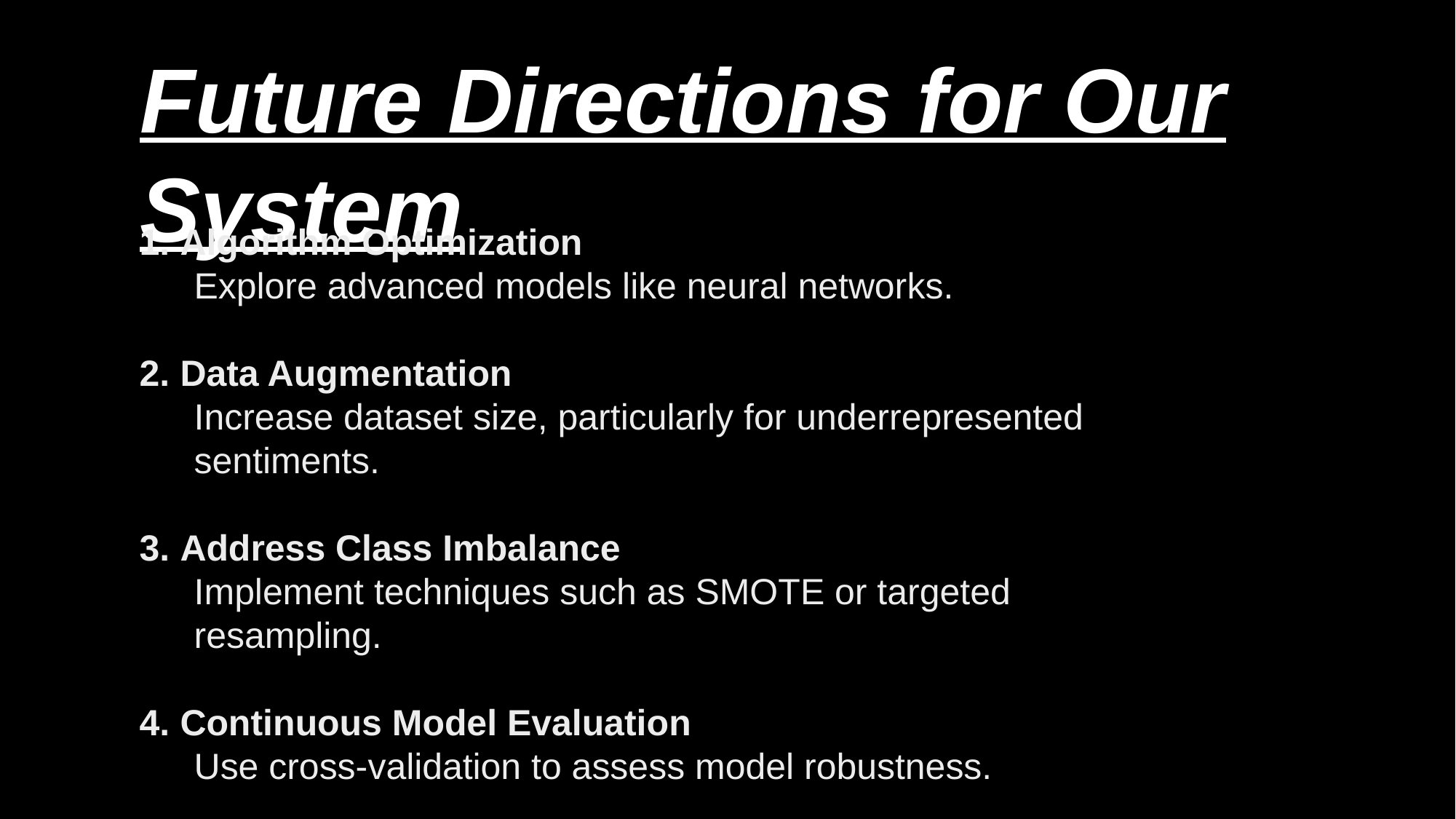

Future Directions for Our System
 Algorithm Optimization
Explore advanced models like neural networks.

 Data Augmentation
Increase dataset size, particularly for underrepresented sentiments.

 Address Class Imbalance
Implement techniques such as SMOTE or targeted resampling.

 Continuous Model Evaluation
Use cross-validation to assess model robustness.